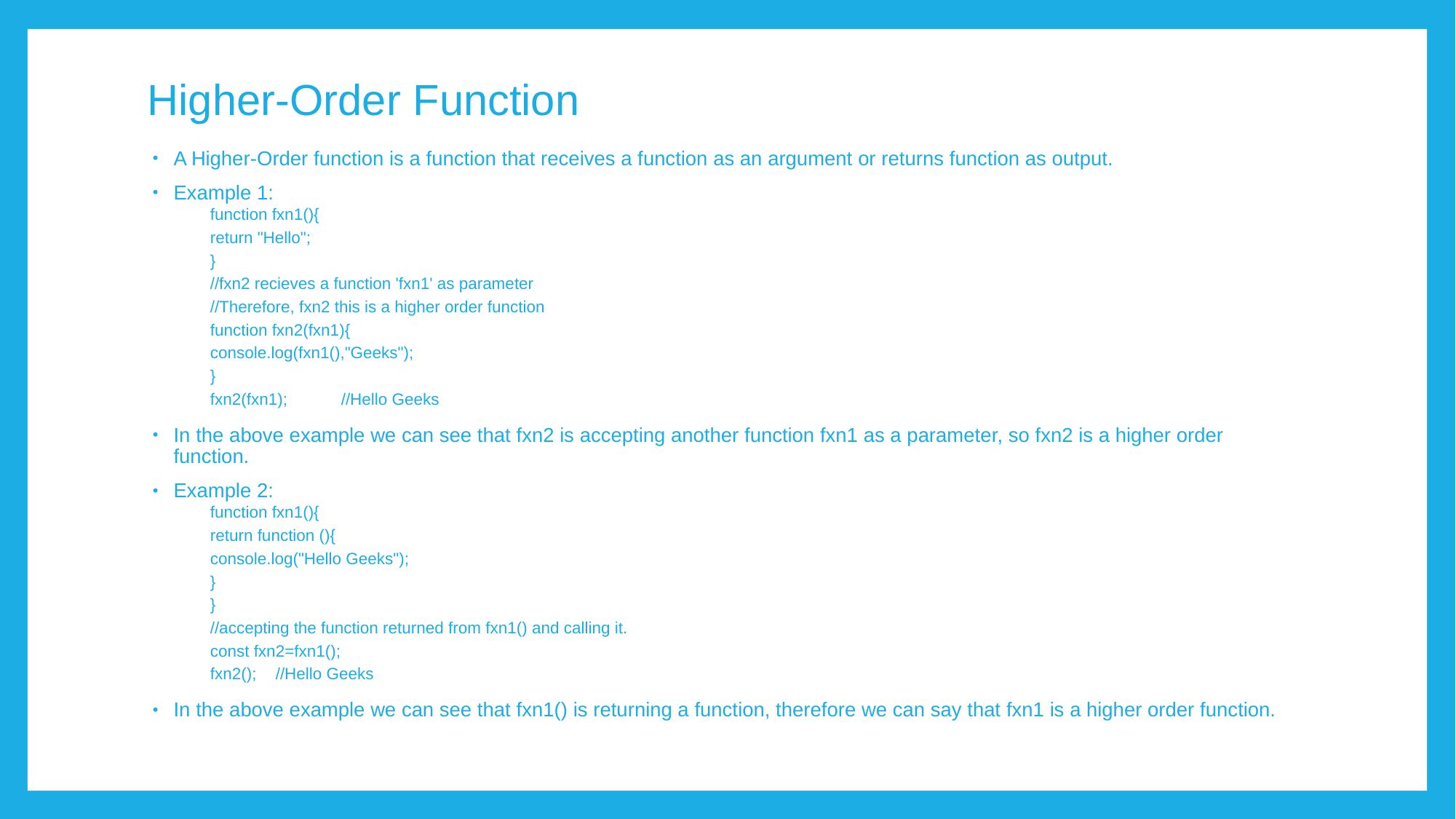

# Higher-Order Function
A Higher-Order function is a function that receives a function as an argument or returns function as output.
Example 1:
function fxn1(){
	return "Hello";
}
//fxn2 recieves a function 'fxn1' as parameter
//Therefore, fxn2 this is a higher order function
function fxn2(fxn1){
	console.log(fxn1(),"Geeks");
}
fxn2(fxn1);	//Hello Geeks
In the above example we can see that fxn2 is accepting another function fxn1 as a parameter, so fxn2 is a higher order function.
Example 2:
function fxn1(){
	return function (){
		console.log("Hello Geeks");
	}
}
//accepting the function returned from fxn1() and calling it.
const fxn2=fxn1();
fxn2();	//Hello Geeks
In the above example we can see that fxn1() is returning a function, therefore we can say that fxn1 is a higher order function.